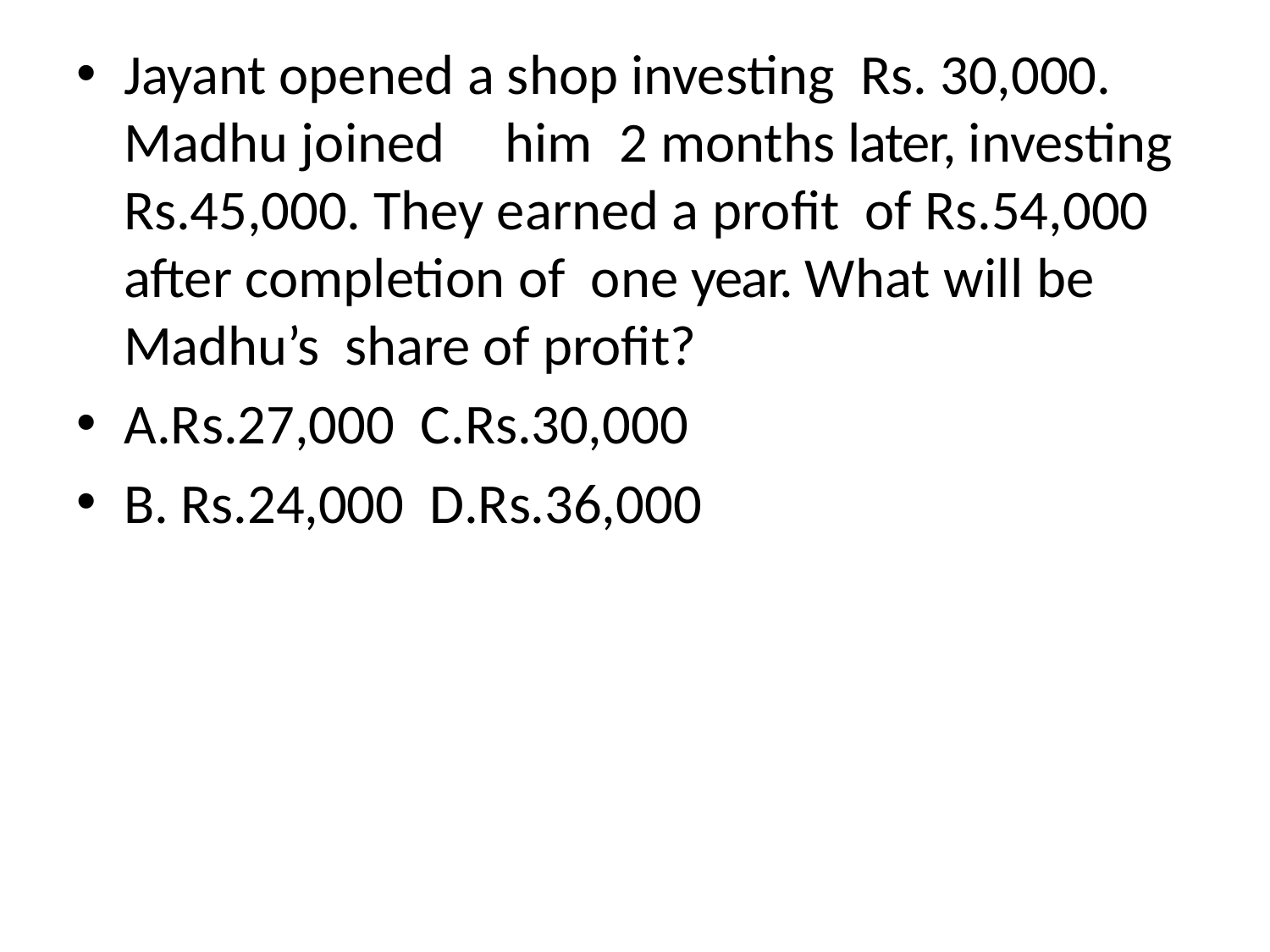

Jayant opened a shop investing  Rs. 30,000. Madhu joined	him  2 months later, investing  Rs.45,000. They earned a profit  of Rs.54,000 after completion of  one year. What will be Madhu’s  share of profit?
A.Rs.27,000  C.Rs.30,000
B. Rs.24,000  D.Rs.36,000